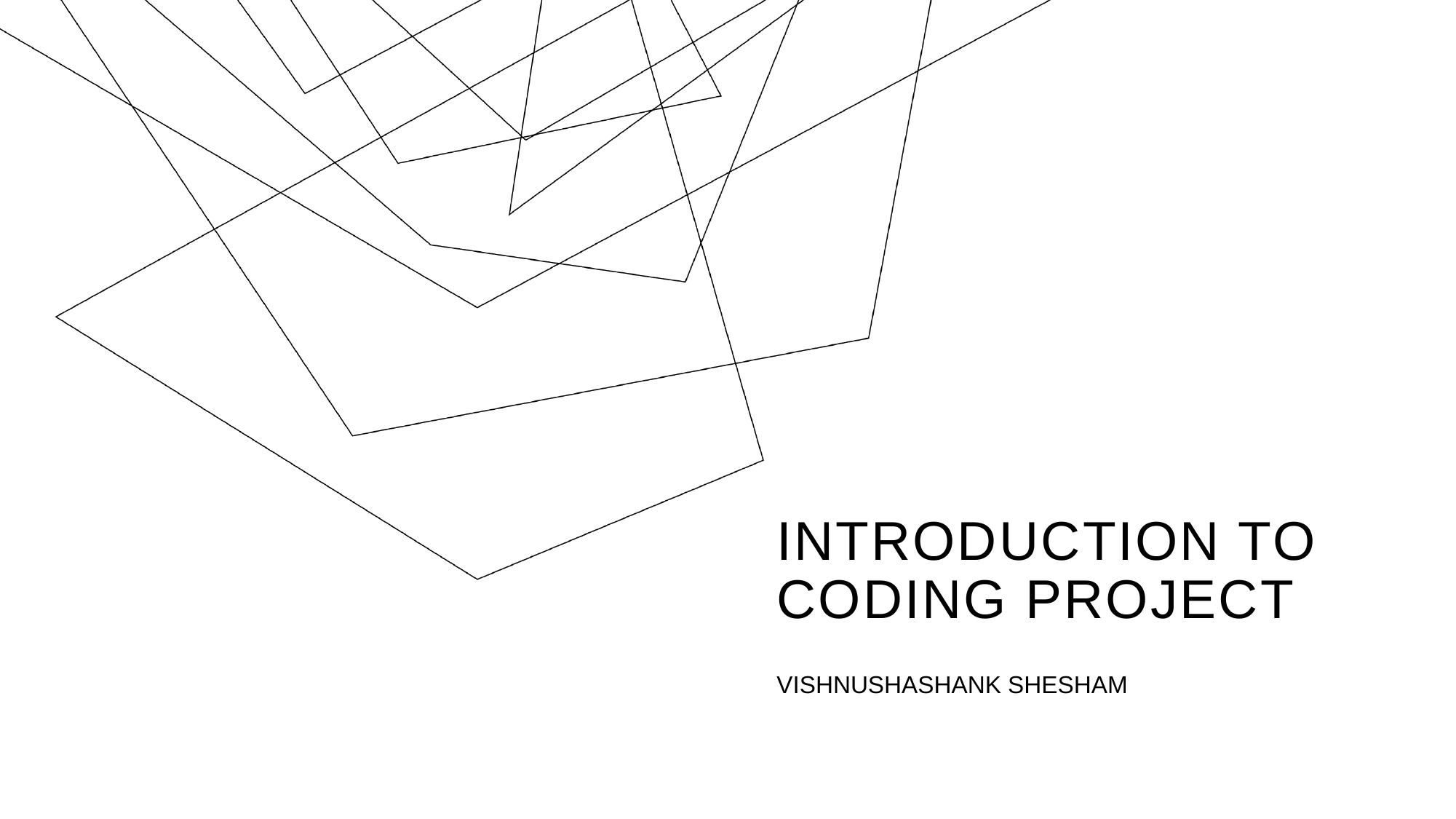

# INTRODUCTION TO CODING PROJECT
VISHNUSHASHANK SHESHAM